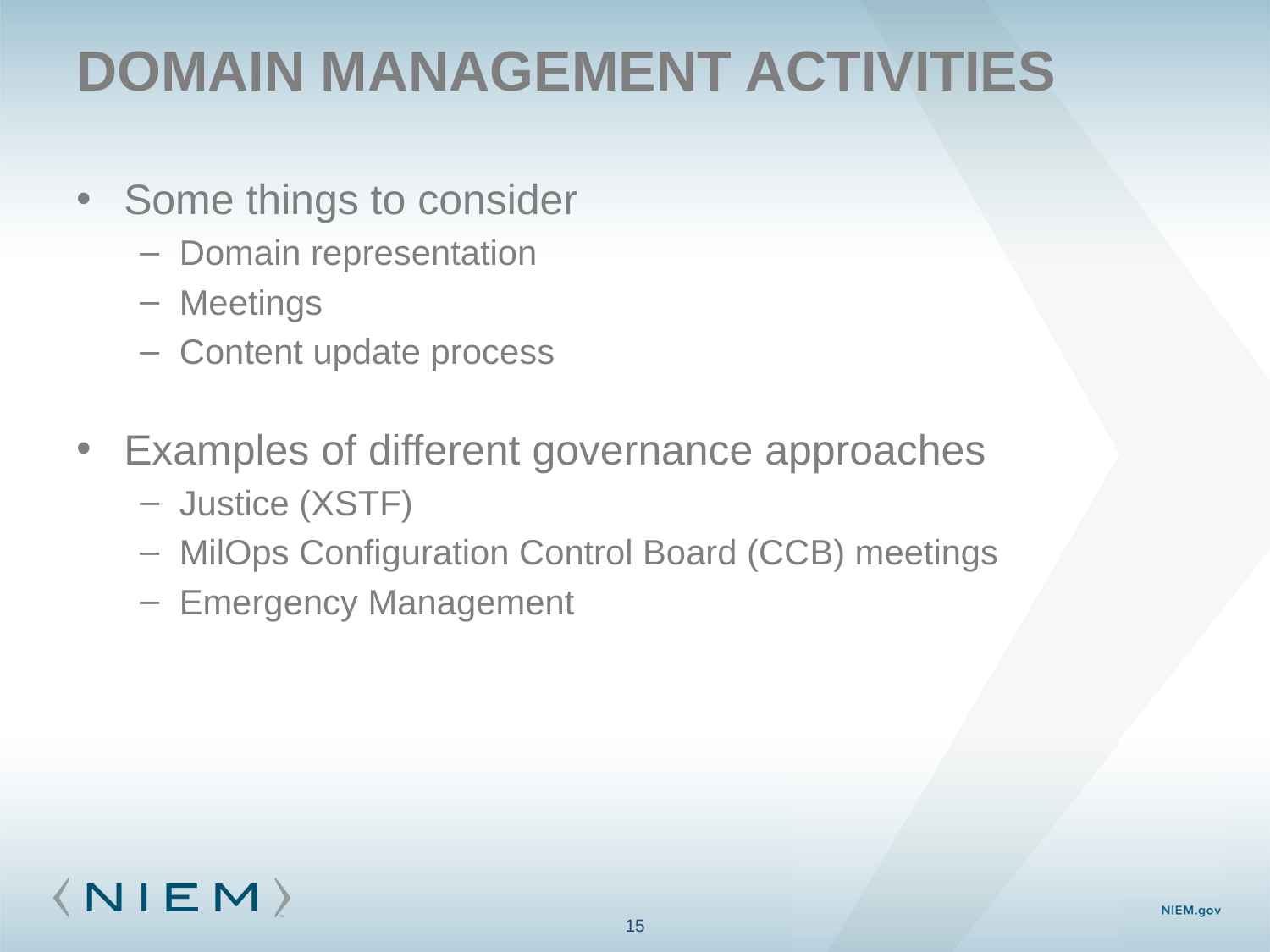

# domain management activities
Some things to consider
Domain representation
Meetings
Content update process
Examples of different governance approaches
Justice (XSTF)
MilOps Configuration Control Board (CCB) meetings
Emergency Management
15